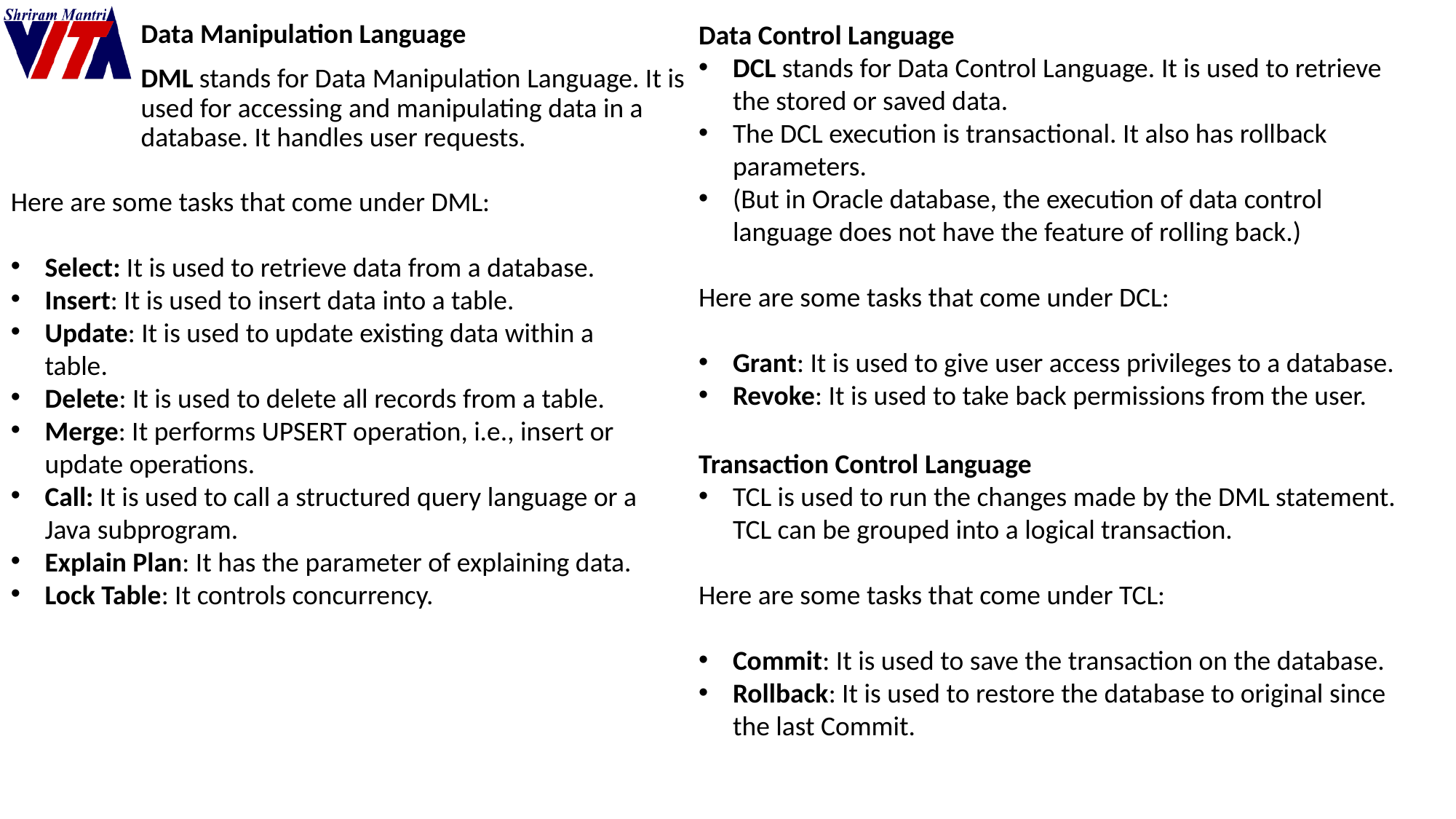

Data Control Language
DCL stands for Data Control Language. It is used to retrieve the stored or saved data.
The DCL execution is transactional. It also has rollback parameters.
(But in Oracle database, the execution of data control language does not have the feature of rolling back.)

Here are some tasks that come under DCL:

Grant: It is used to give user access privileges to a database.
Revoke: It is used to take back permissions from the user.
Data Manipulation Language
DML stands for Data Manipulation Language. It is used for accessing and manipulating data in a database. It handles user requests.
Here are some tasks that come under DML:

Select: It is used to retrieve data from a database.
Insert: It is used to insert data into a table.
Update: It is used to update existing data within a table.
Delete: It is used to delete all records from a table.
Merge: It performs UPSERT operation, i.e., insert or update operations.
Call: It is used to call a structured query language or a Java subprogram.
Explain Plan: It has the parameter of explaining data.
Lock Table: It controls concurrency.
Transaction Control Language
TCL is used to run the changes made by the DML statement. TCL can be grouped into a logical transaction.

Here are some tasks that come under TCL:

Commit: It is used to save the transaction on the database.
Rollback: It is used to restore the database to original since the last Commit.